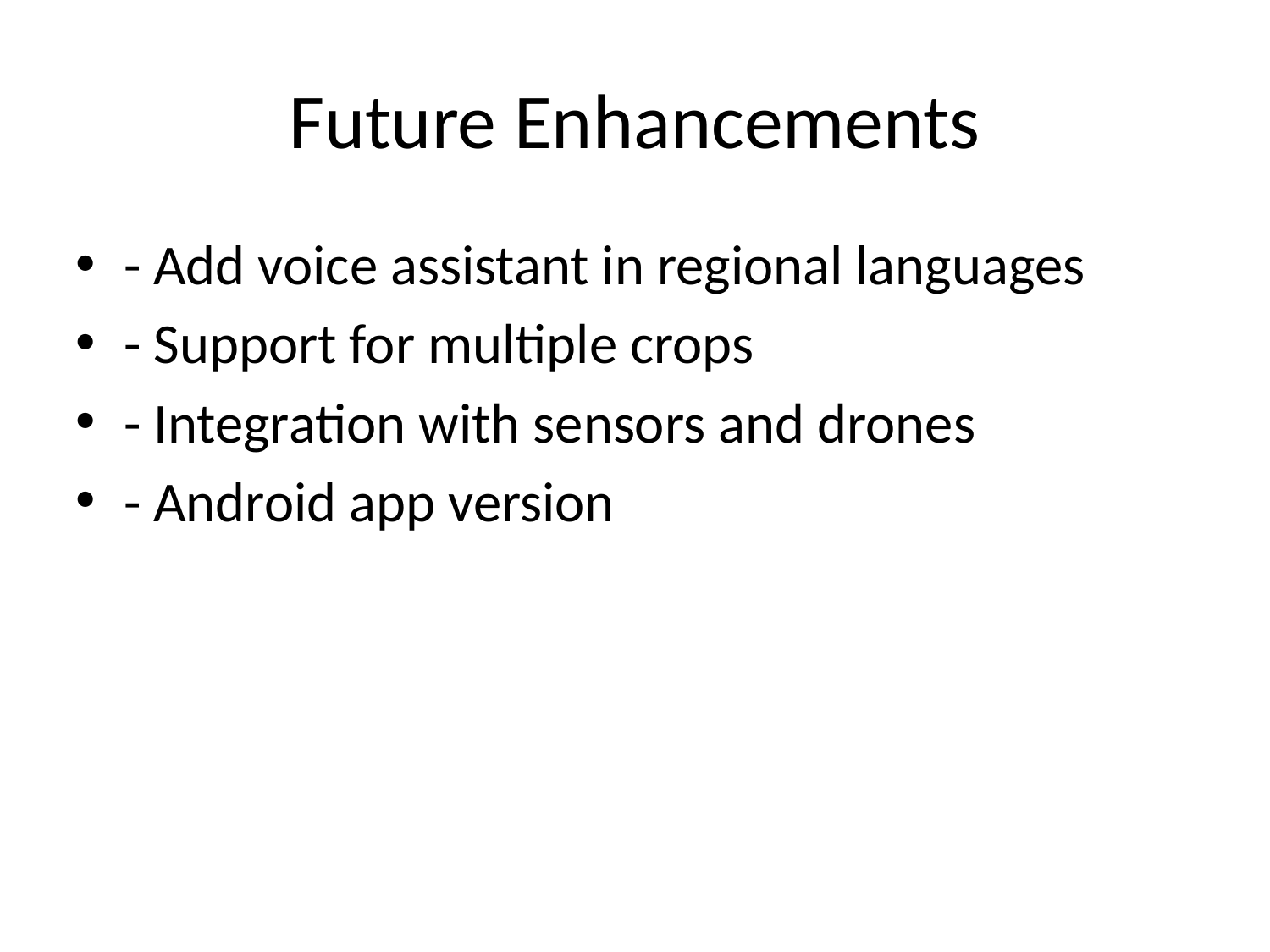

# Future Enhancements
- Add voice assistant in regional languages
- Support for multiple crops
- Integration with sensors and drones
- Android app version